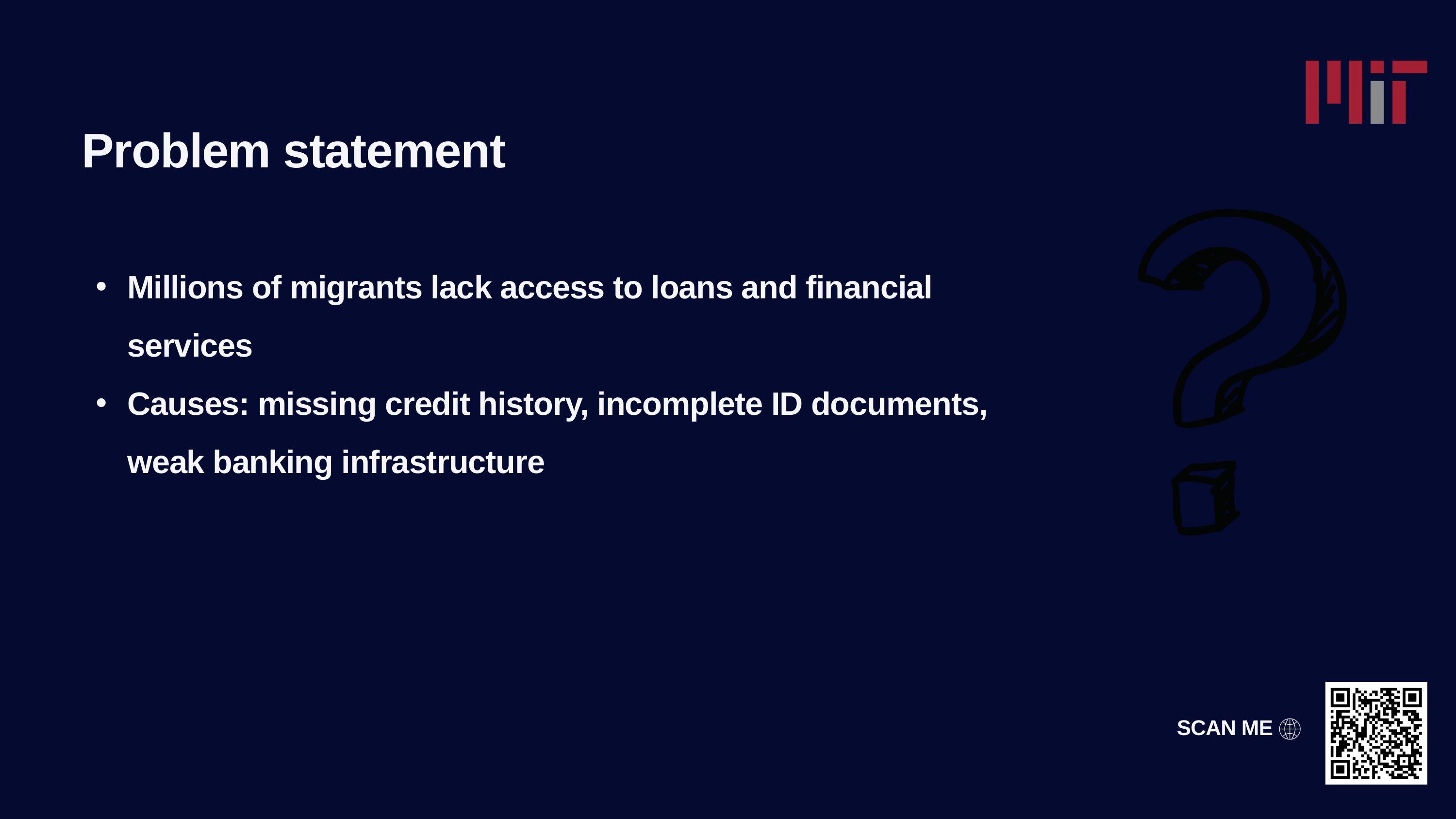

SCAN ME 🌐
Problem statement

Millions of migrants lack access to loans and financial services
Causes: missing credit history, incomplete ID documents, weak banking infrastructure